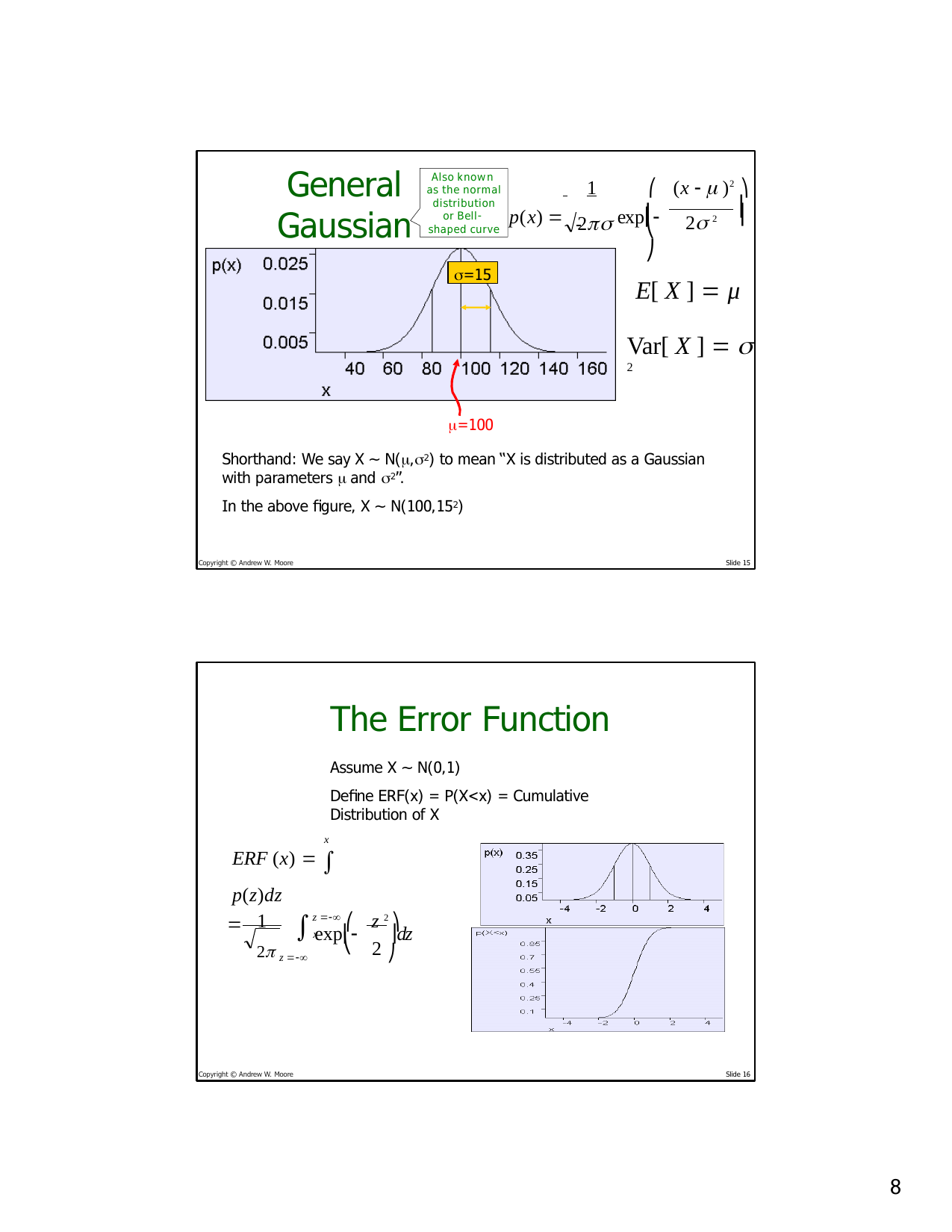

# General  Gaussian

Also known  as the normal  distribution  or Bell-  shaped curve
 	1		⎛	(x − μ )2 ⎞
⎟
p(x) =	 		exp⎜−
⎟
⎜
2σ 2
2πσ

⎝	⎠

σ=15
E[ X ] = μ
Var[ X ] = σ 2

μ=100
Shorthand: We say X ~ N(μ,σ2) to mean “X is distributed as a Gaussian  with parameters μ and σ2”.
In the above figure, X ~ N(100,152)
Copyright © Andrew W. Moore
Slide 15

The Error Function
Assume X ~ N(0,1)
Define ERF(x) = P(X<x) = Cumulative Distribution of X
x
ERF (x) = ∫ p(z)dz
z =−∞
x

1	⎛	z 2 ⎞
∫
=
exp⎜−	⎟dz
2 ⎠

2π z =−∞
⎝

Copyright © Andrew W. Moore
Slide 16
8